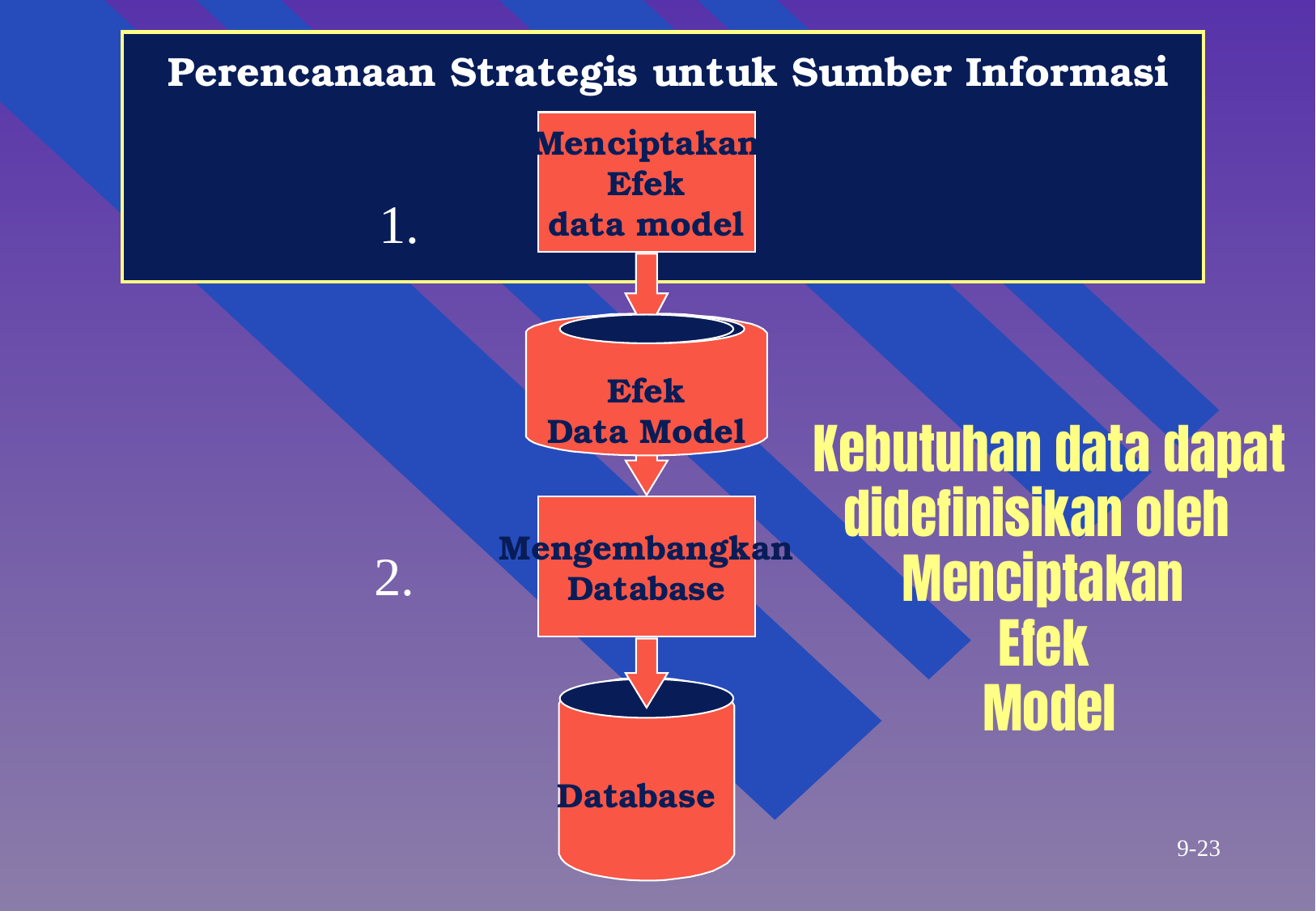

Perencanaan Strategis untuk Sumber Informasi
Menciptakan
Efek
data model
 1.

Efek
Data Model
Kebutuhan data dapat
didefinisikan oleh
Menciptakan
Efek
Model

Mengembangkan
Database
2.

 Database
9-23